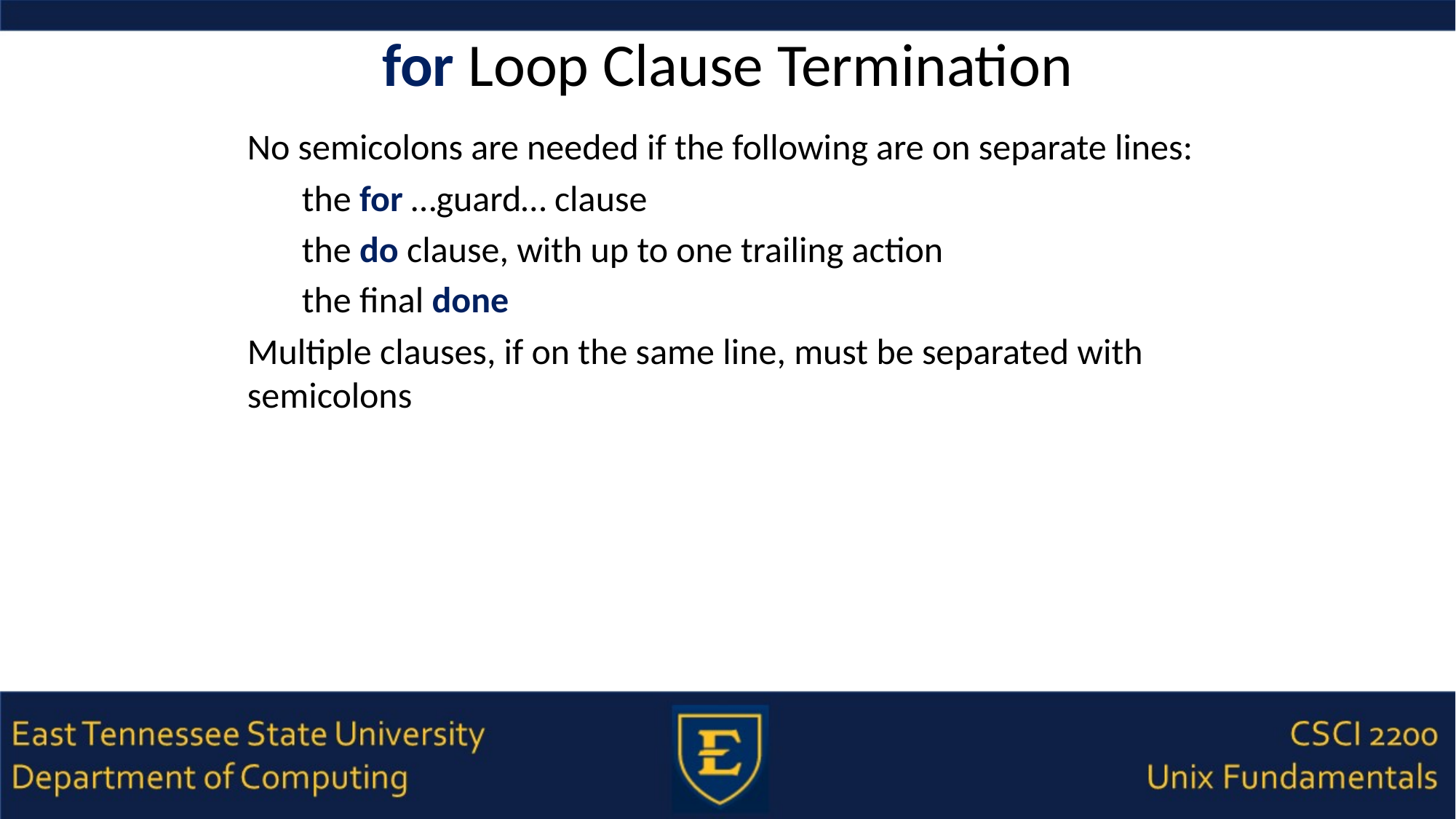

# for Loop Clause Termination
No semicolons are needed if the following are on separate lines:
the for …guard… clause
the do clause, with up to one trailing action
the final done
Multiple clauses, if on the same line, must be separated with semicolons